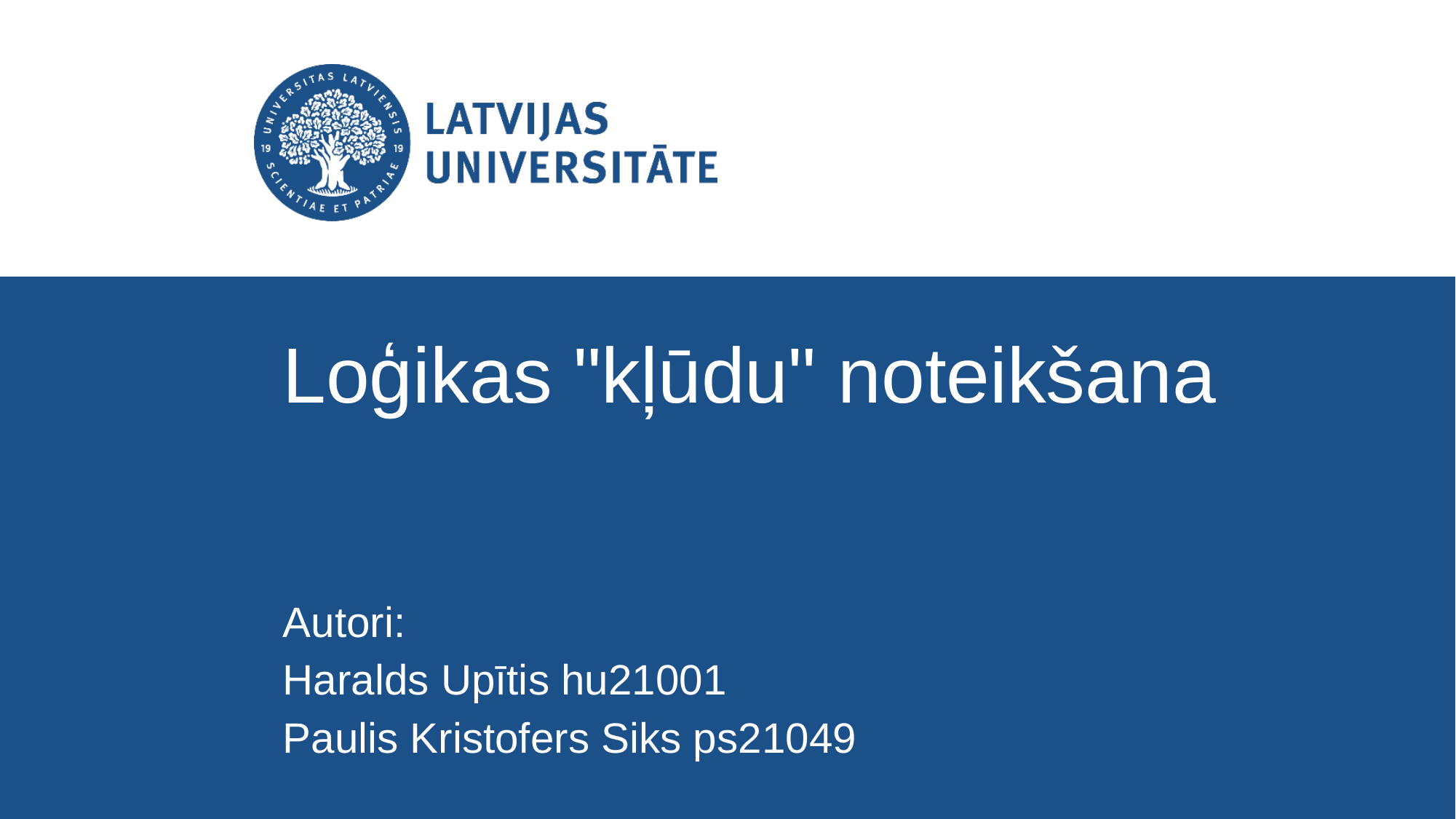

# Loģikas "kļūdu" noteikšana
Autori:
Haralds Upītis hu21001
Paulis Kristofers Siks ps21049